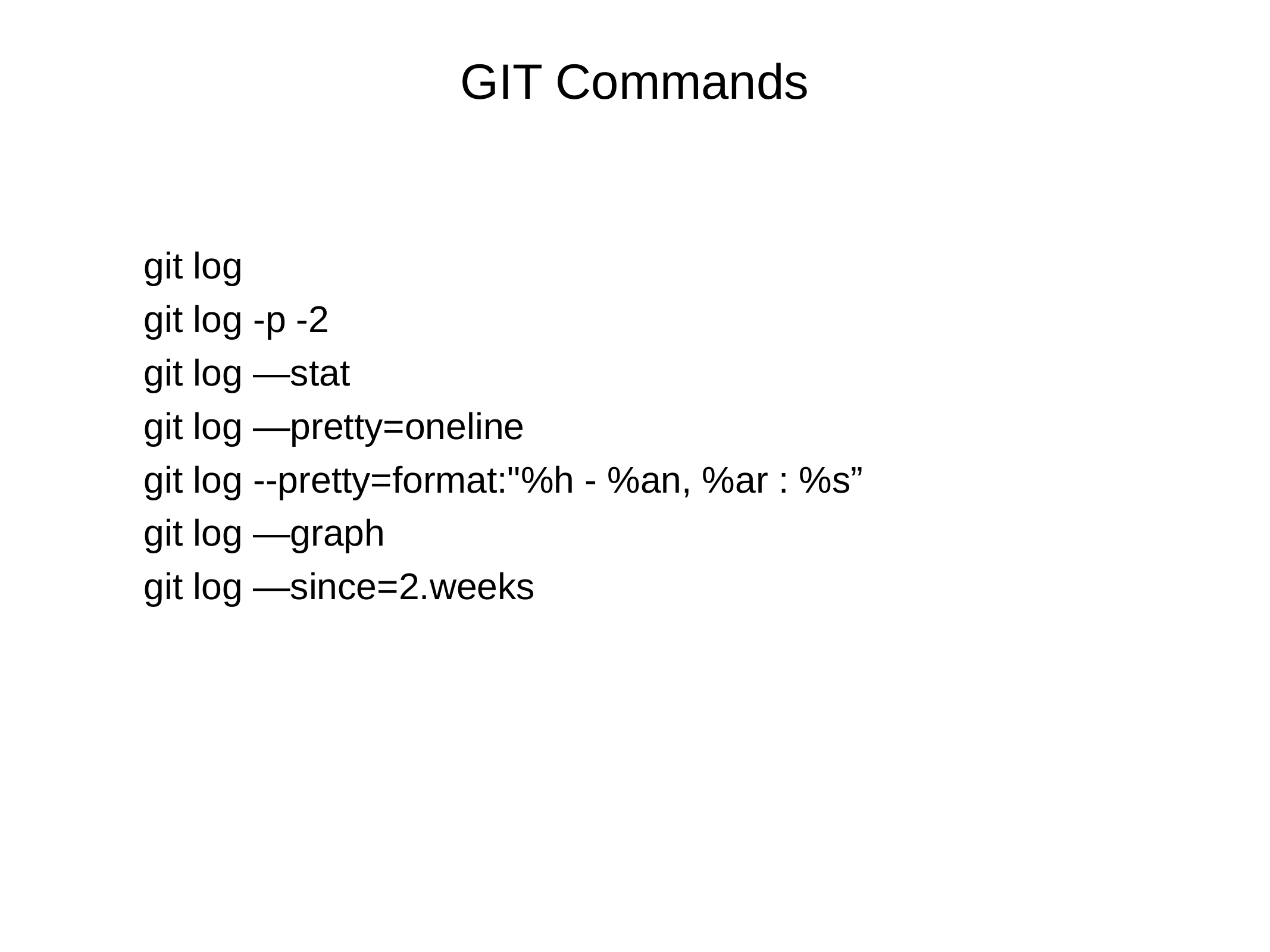

# GIT Commands
git log
git log -p -2
git log —stat
git log —pretty=oneline
git log --pretty=format:"%h - %an, %ar : %s”
git log —graph
git log —since=2.weeks